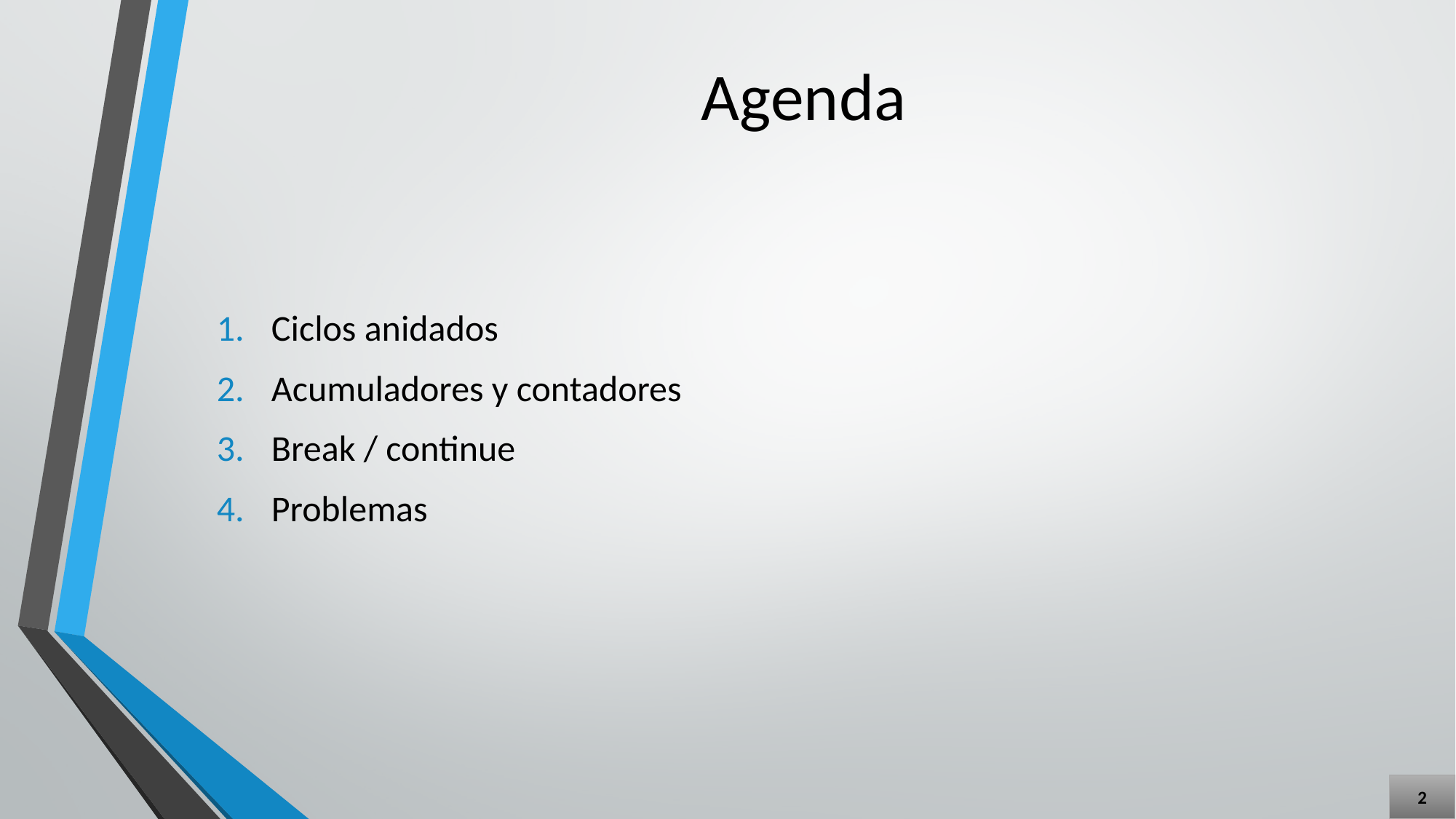

# Agenda
Ciclos anidados
Acumuladores y contadores
Break / continue
Problemas

2